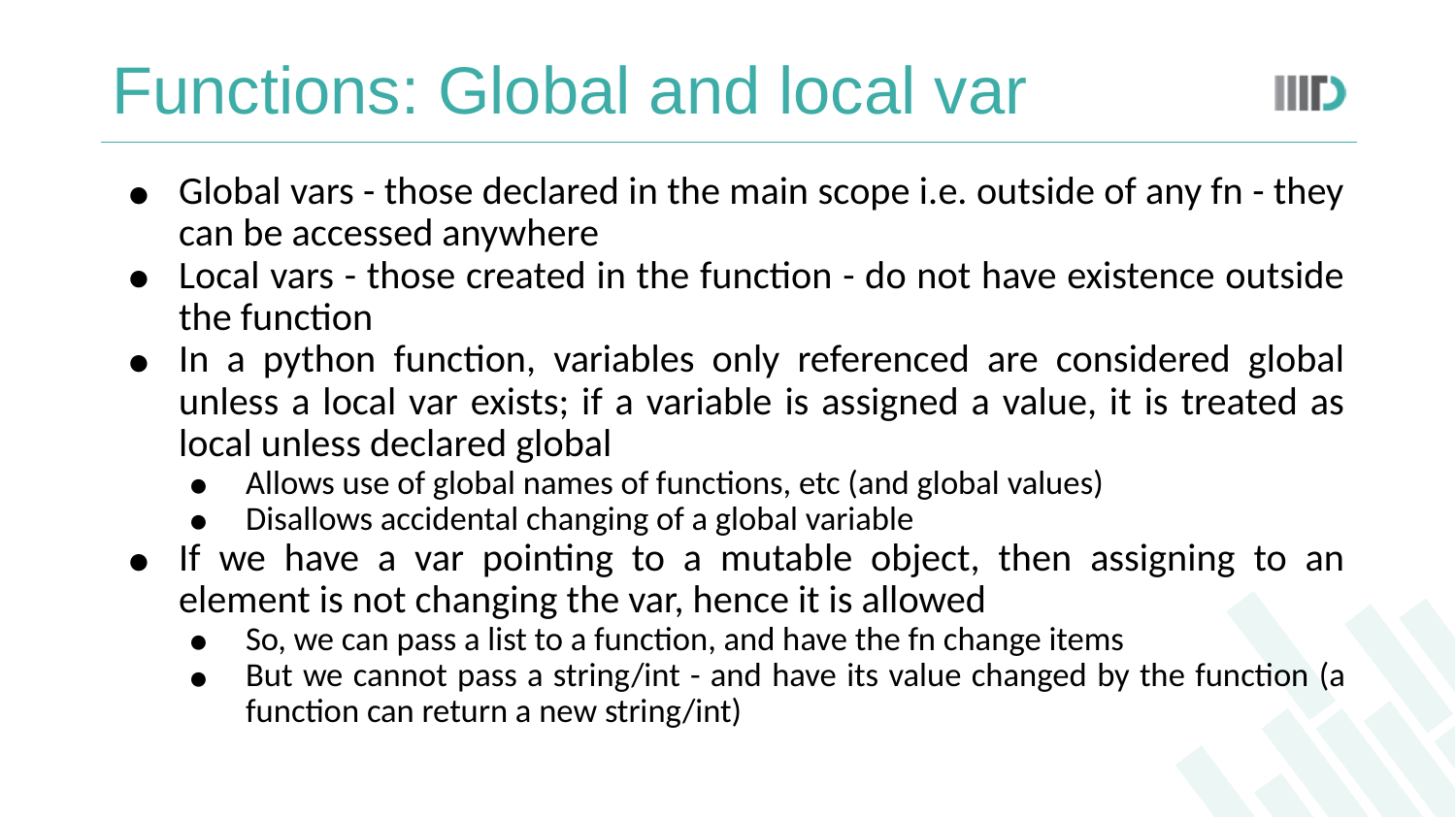

# Functions: Global and local var
Global vars - those declared in the main scope i.e. outside of any fn - they can be accessed anywhere
Local vars - those created in the function - do not have existence outside the function
In a python function, variables only referenced are considered global unless a local var exists; if a variable is assigned a value, it is treated as local unless declared global
Allows use of global names of functions, etc (and global values)
Disallows accidental changing of a global variable
If we have a var pointing to a mutable object, then assigning to an element is not changing the var, hence it is allowed
So, we can pass a list to a function, and have the fn change items
But we cannot pass a string/int - and have its value changed by the function (a function can return a new string/int)